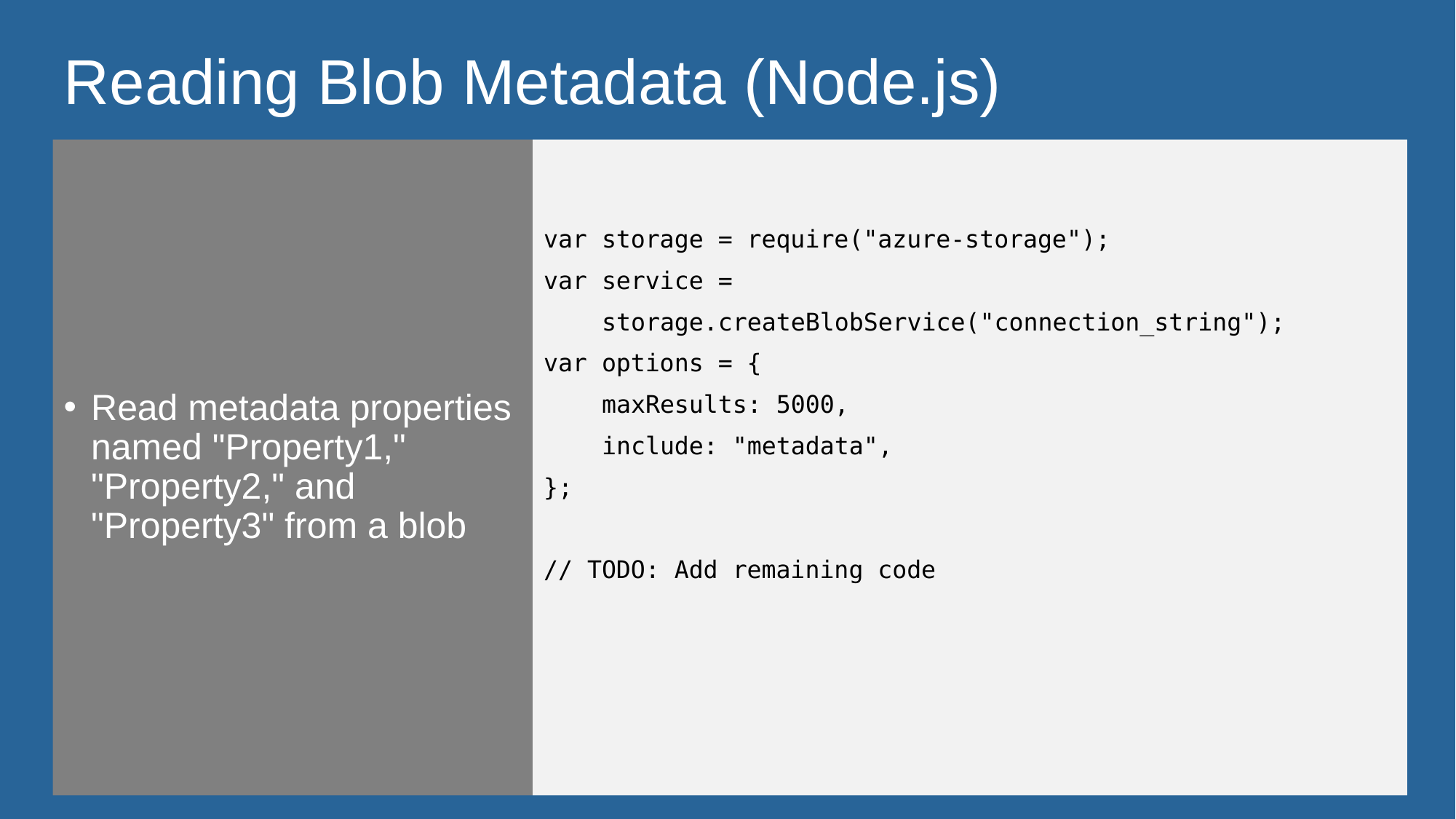

# Reading Blob Metadata (Node.js)
Read metadata properties named "Property1," "Property2," and "Property3" from a blob
var storage = require("azure-storage");
var service =
    storage.createBlobService("connection_string");
var options = {
    maxResults: 5000,
    include: "metadata",
};

// TODO: Add remaining code